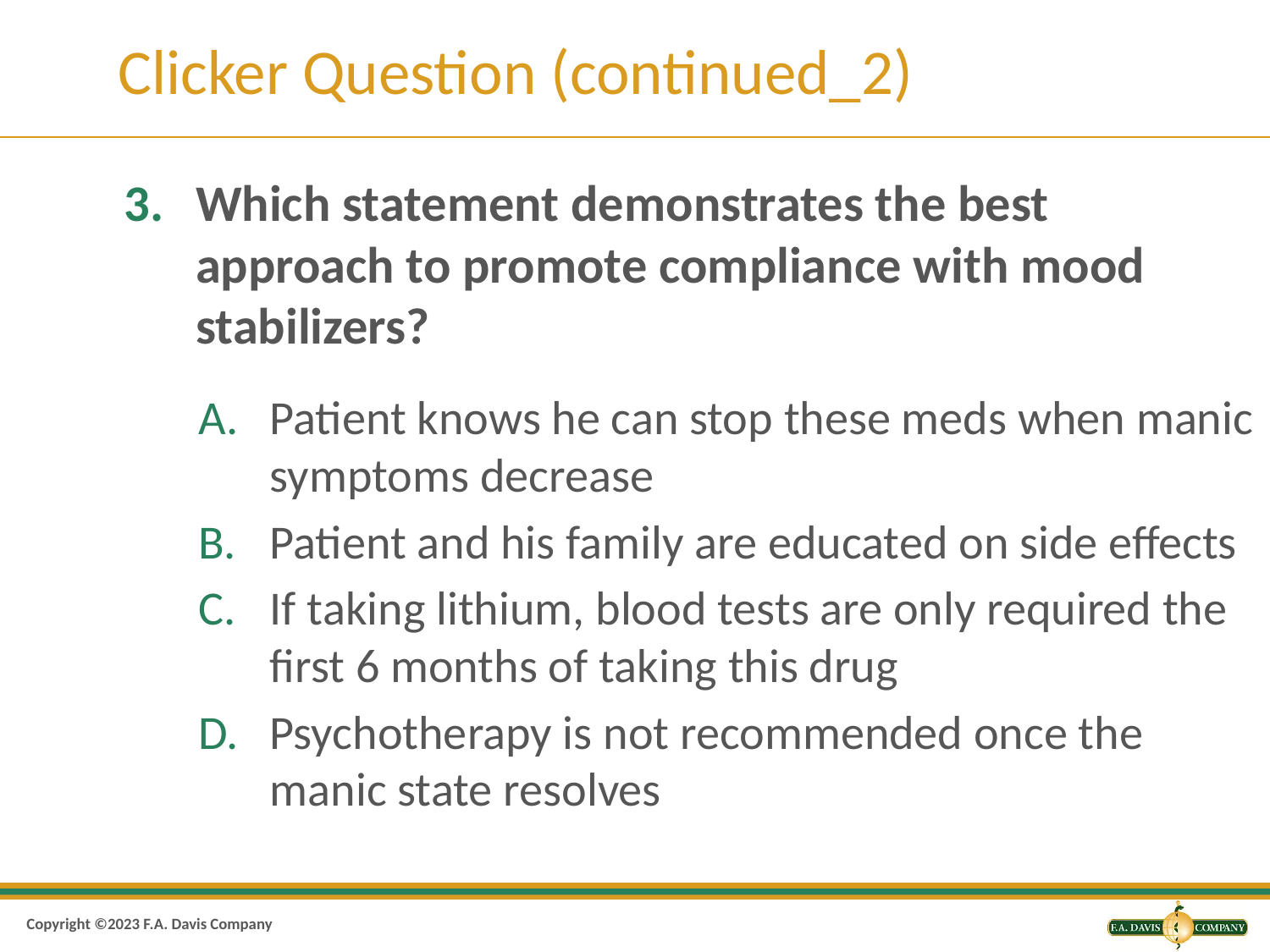

# Clicker Question (continued_2)
Which statement demonstrates the best approach to promote compliance with mood stabilizers?
Patient knows he can stop these meds when manic symptoms decrease
Patient and his family are educated on side effects
If taking lithium, blood tests are only required the first 6 months of taking this drug
Psychotherapy is not recommended once the manic state resolves